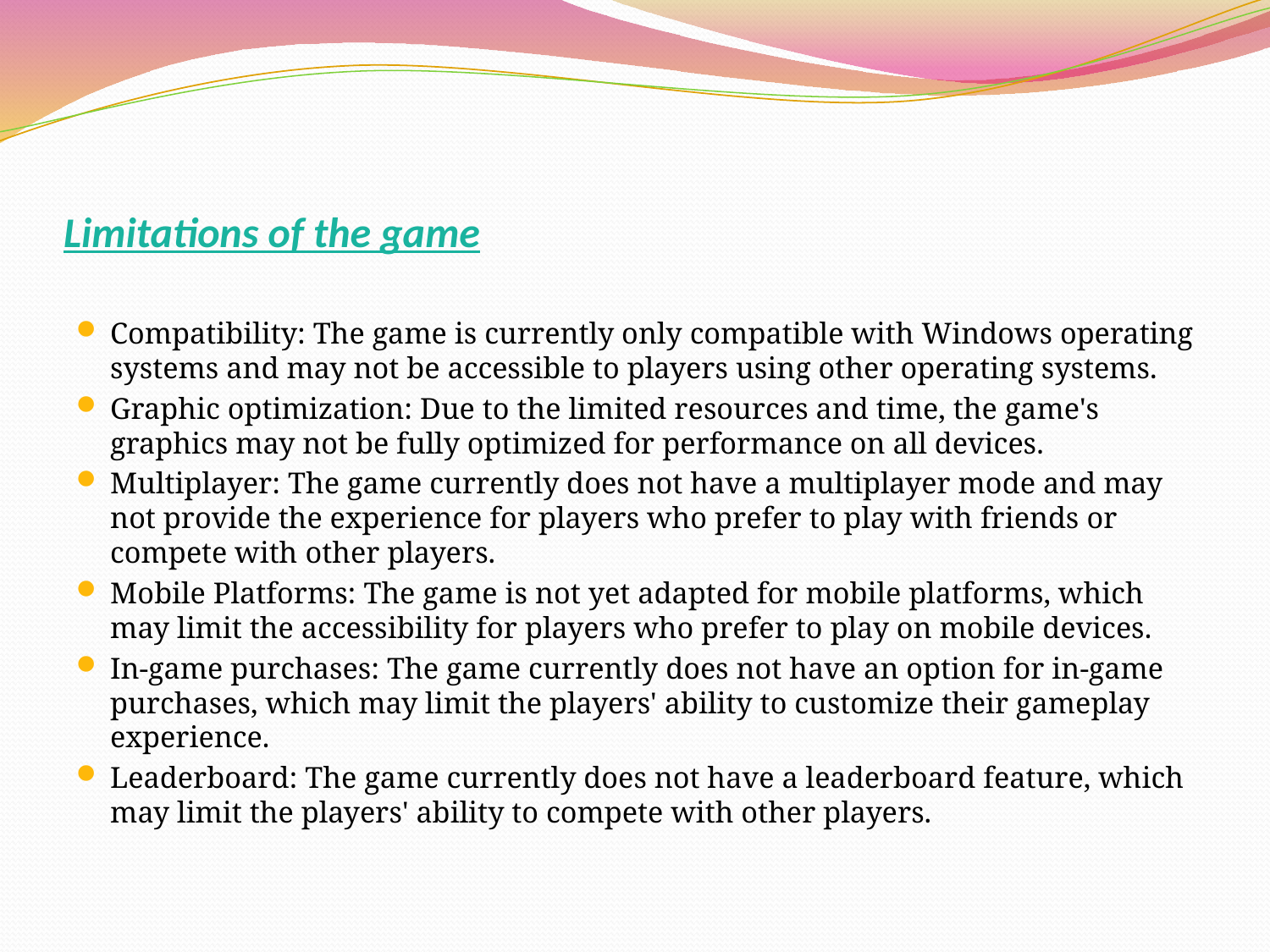

# Limitations of the game

Compatibility: The game is currently only compatible with Windows operating systems and may not be accessible to players using other operating systems.
Graphic optimization: Due to the limited resources and time, the game's graphics may not be fully optimized for performance on all devices.
Multiplayer: The game currently does not have a multiplayer mode and may not provide the experience for players who prefer to play with friends or compete with other players.
Mobile Platforms: The game is not yet adapted for mobile platforms, which may limit the accessibility for players who prefer to play on mobile devices.
In-game purchases: The game currently does not have an option for in-game purchases, which may limit the players' ability to customize their gameplay experience.
Leaderboard: The game currently does not have a leaderboard feature, which may limit the players' ability to compete with other players.